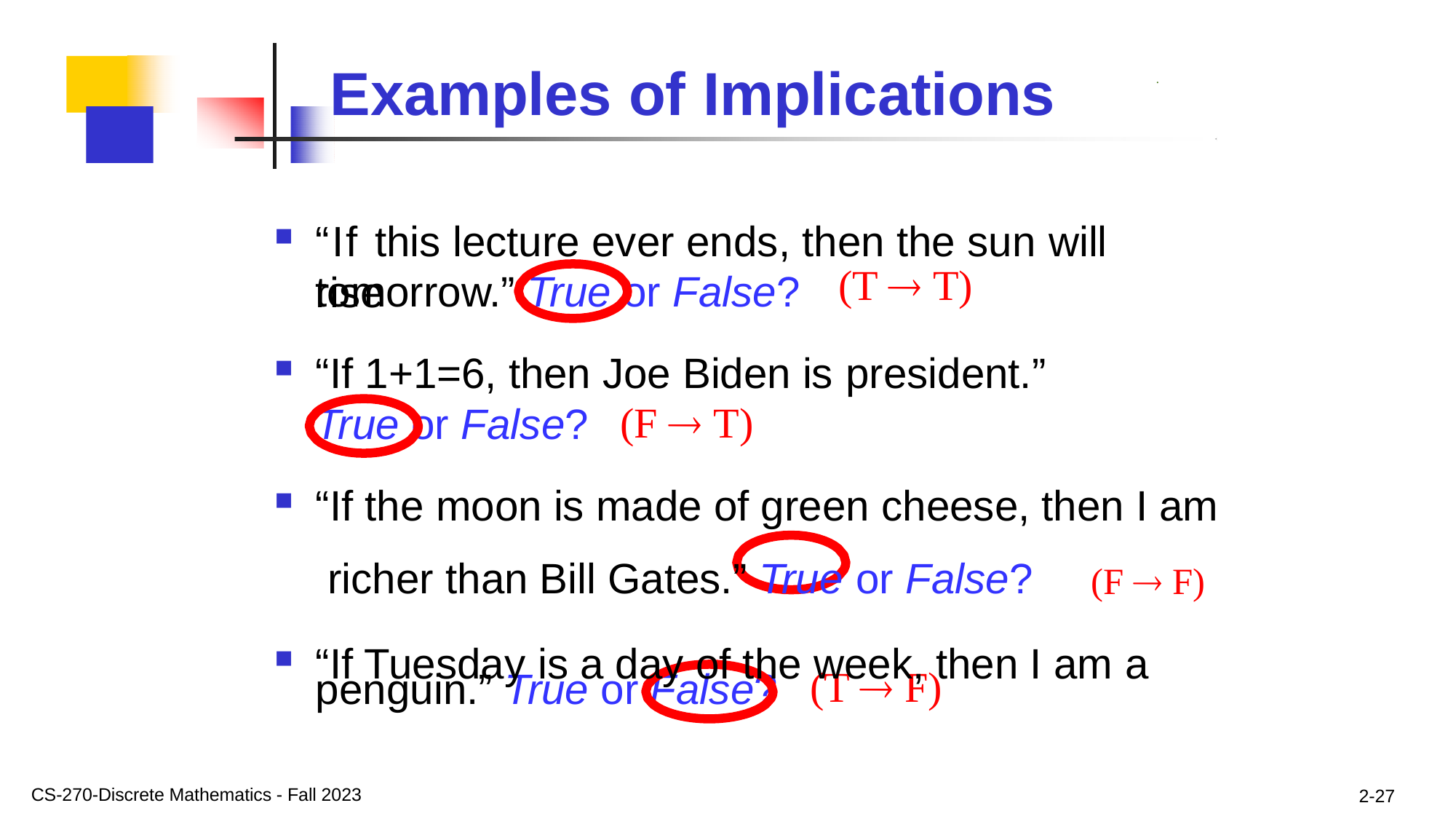

# Examples of Implications
.

“If this lecture ever ends, then the sun will rise
(T → T)
tomorrow.” True or False?

“If 1+1=6, then Joe Biden is president.”
(F → T)
True or False?

“If the moon is made of green cheese, then I am  richer than Bill Gates.” True or False?	(F → F)
“If Tuesday is a day of the week, then I am a

(T → F)
penguin.” True or False?

CS-270-Discrete Mathematics - Fall 2023
2-27